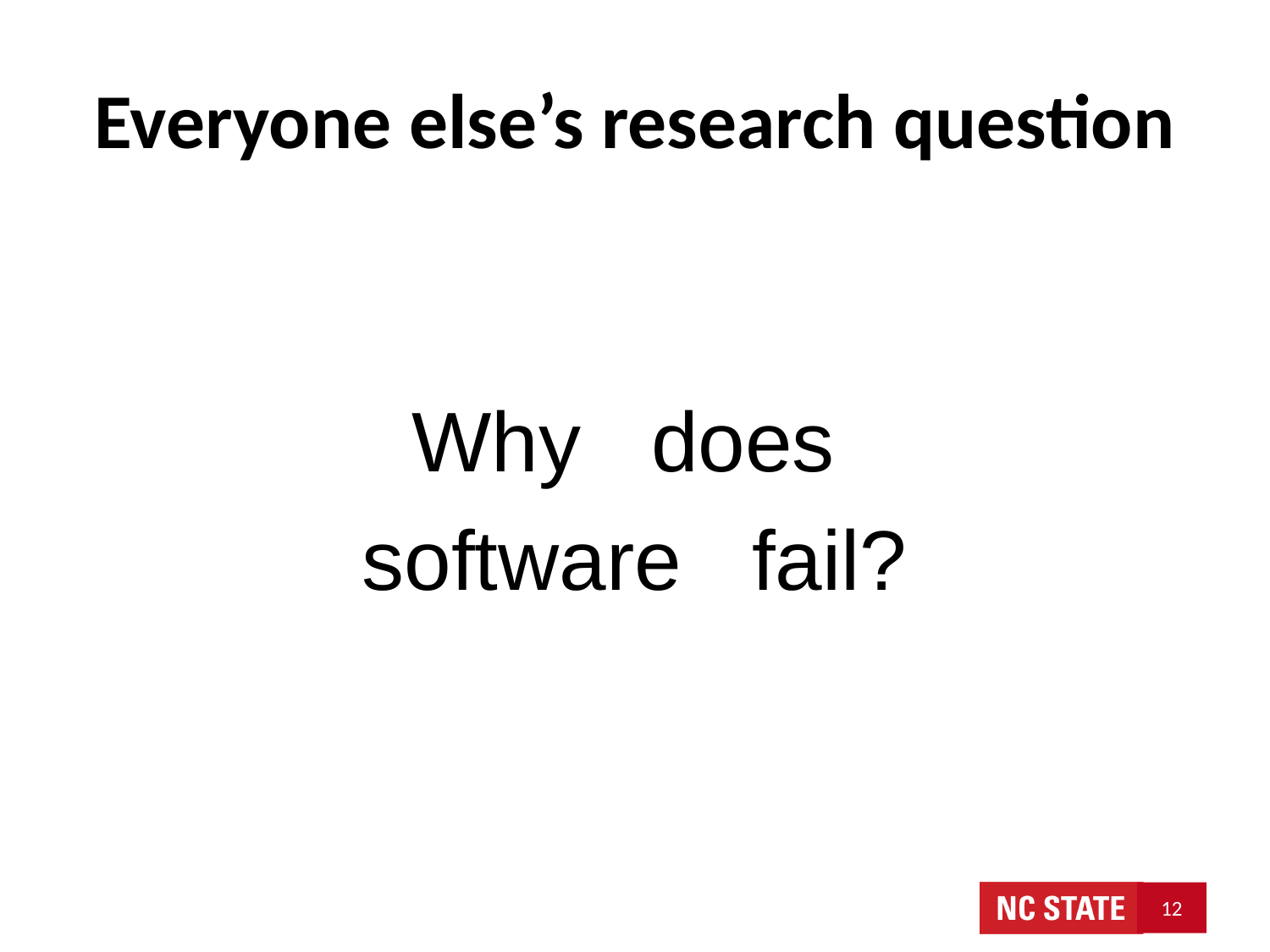

# Everyone else’s research question
Why   does
software   fail?
12